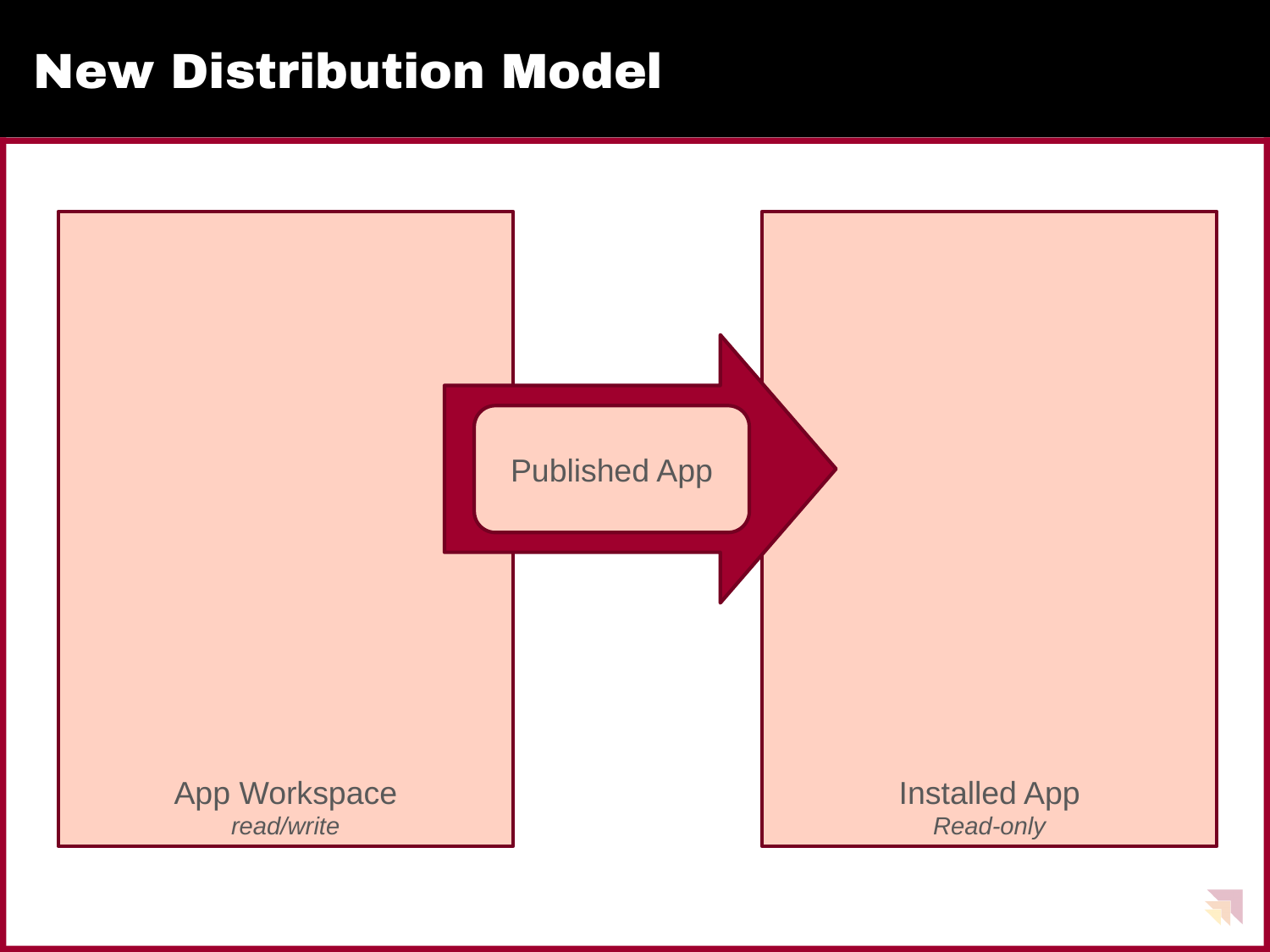

# New Distribution Model
App Workspace
read/write
Installed App
Read-only

Published App